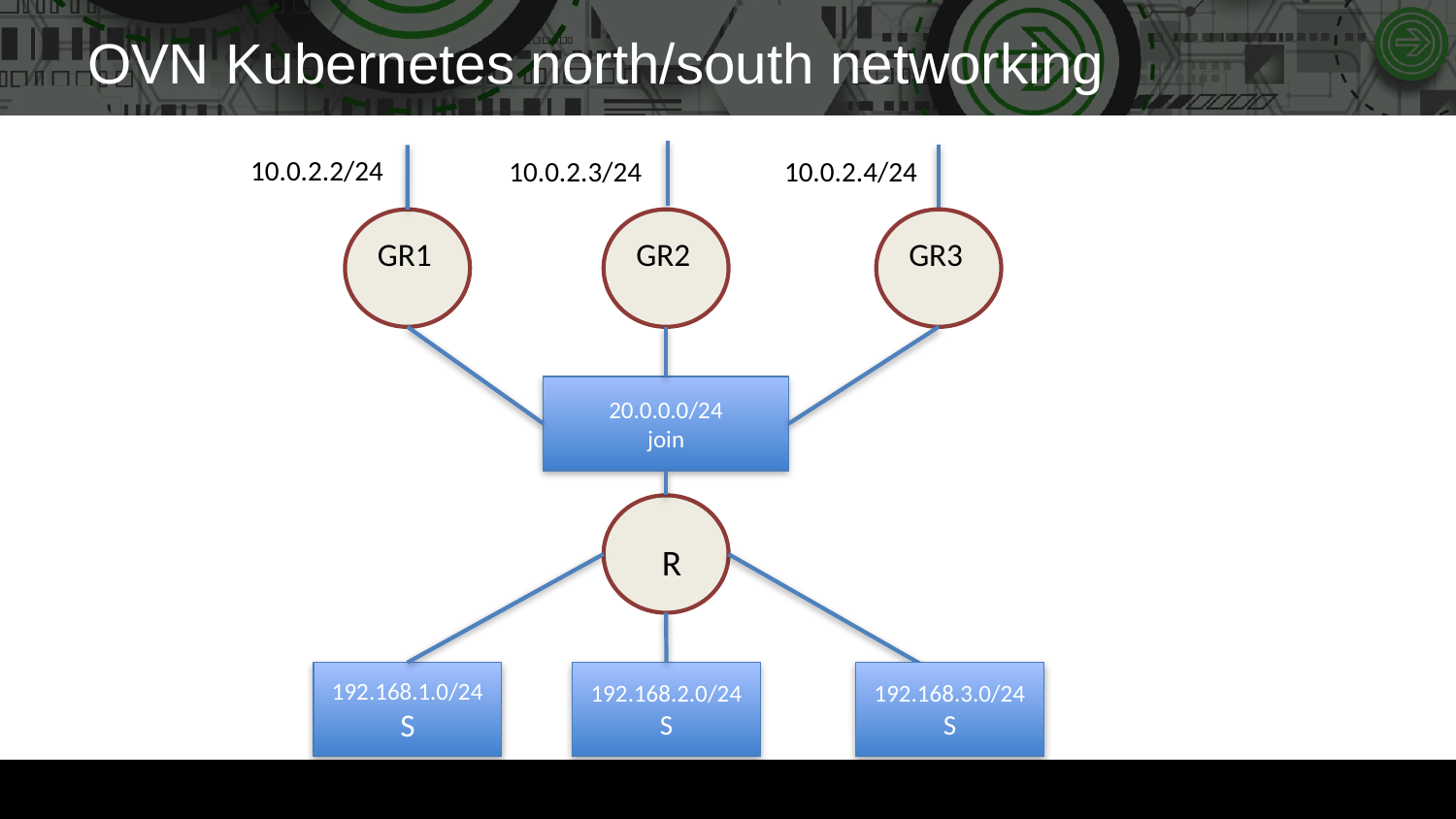

# OVN Kubernetes north/south networking
10.0.2.2/24
10.0.2.3/24
10.0.2.4/24
GR1
GR2

GR3

20.0.0.0/24
join
  R
192.168.1.0/24S
192.168.2.0/24S
192.168.3.0/24S